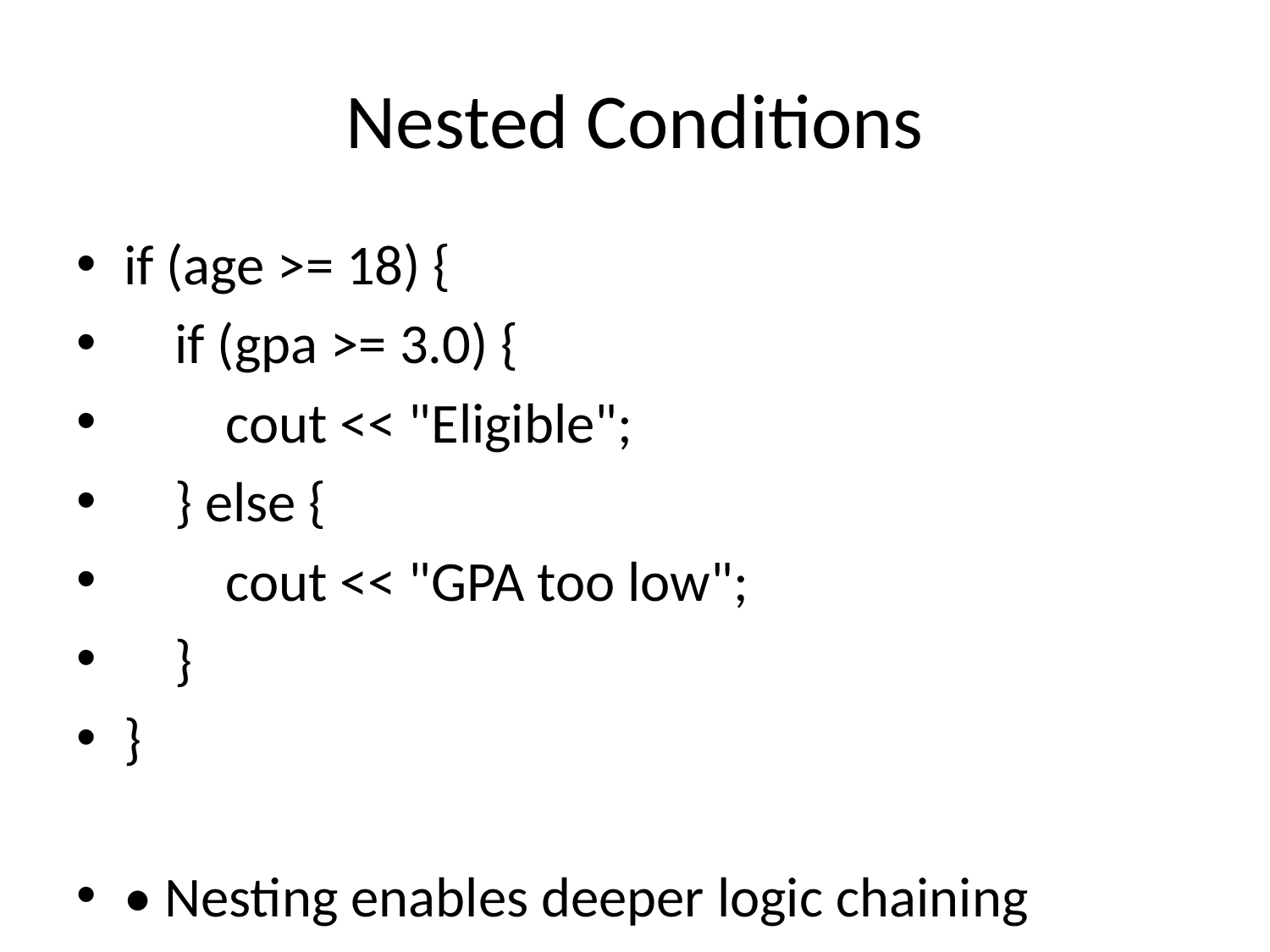

# Nested Conditions
if (age >= 18) {
    if (gpa >= 3.0) {
        cout << "Eligible";
    } else {
        cout << "GPA too low";
    }
}

• Nesting enables deeper logic chaining
• Keep it readable to avoid confusion